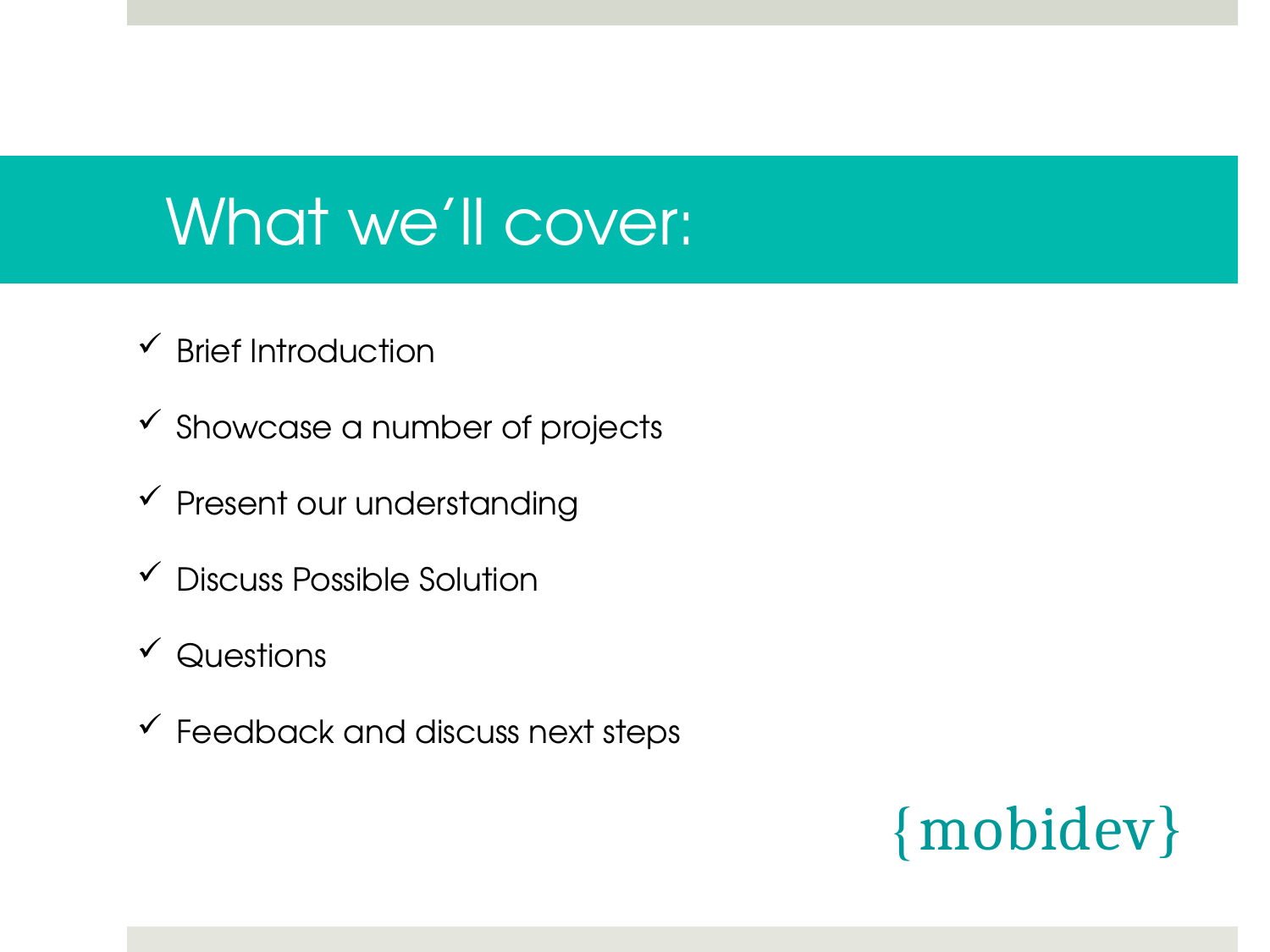

# What we’ll cover:
Brief Introduction

Showcase a number of projects

Present our understanding

Discuss Possible Solution

Questions

Feedback and discuss next steps

{mobidev}